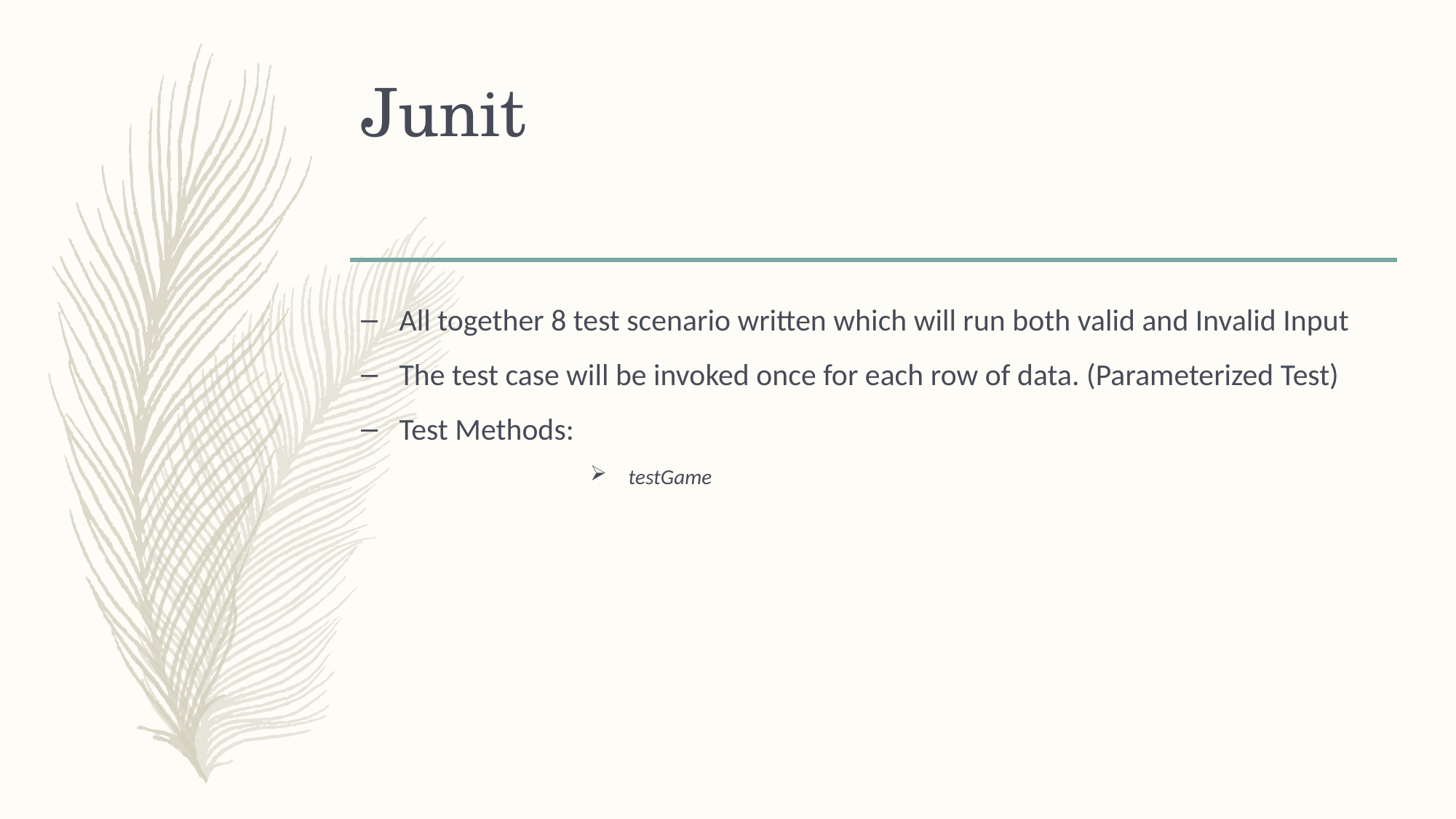

# Junit
All together 8 test scenario written which will run both valid and Invalid Input
The test case will be invoked once for each row of data. (Parameterized Test)
Test Methods:
testGame